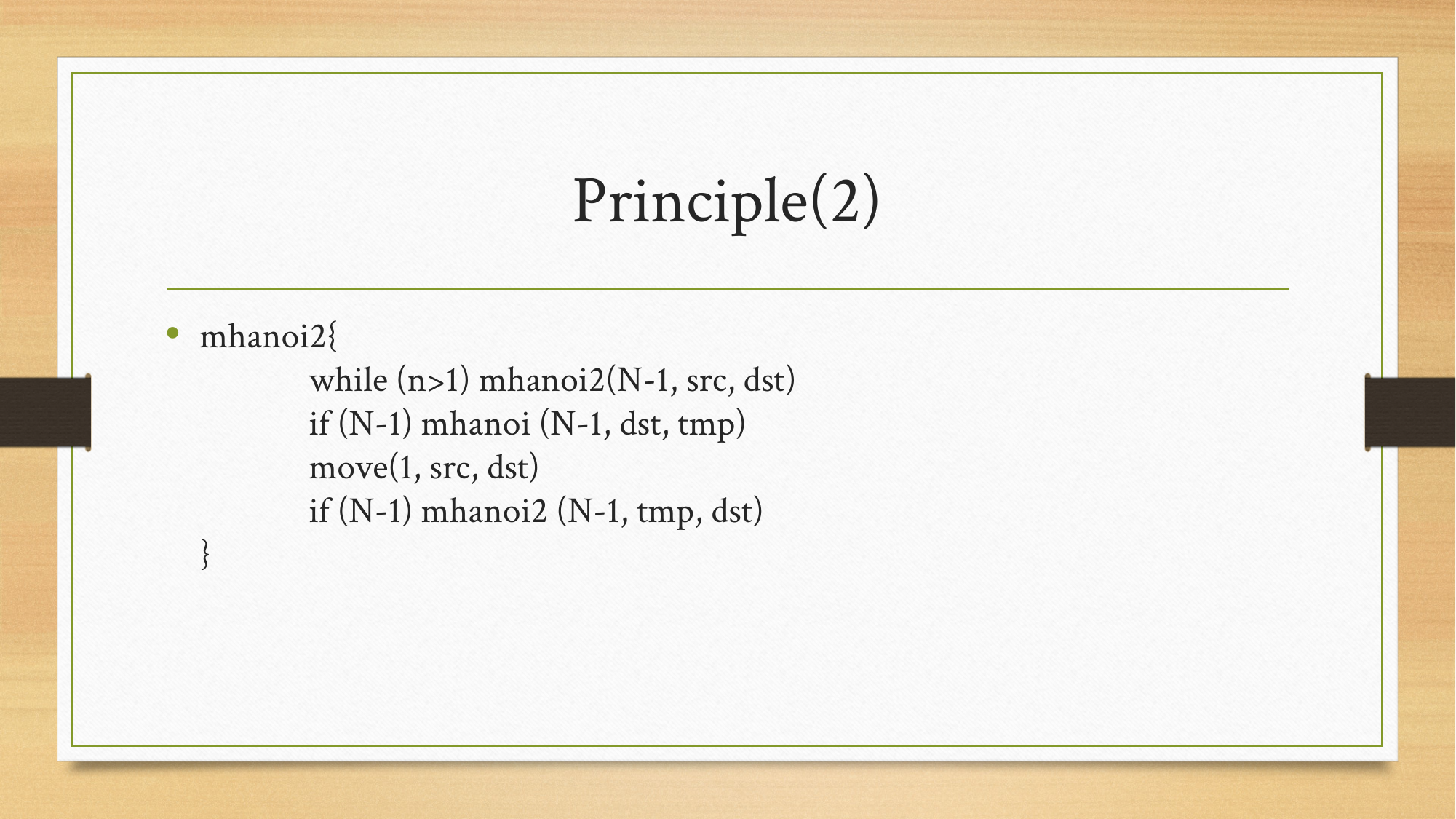

# Principle(2)
mhanoi2{
	while (n>1) mhanoi2(N-1, src, dst)
	if (N-1) mhanoi (N-1, dst, tmp)
	move(1, src, dst)
	if (N-1) mhanoi2 (N-1, tmp, dst)
}